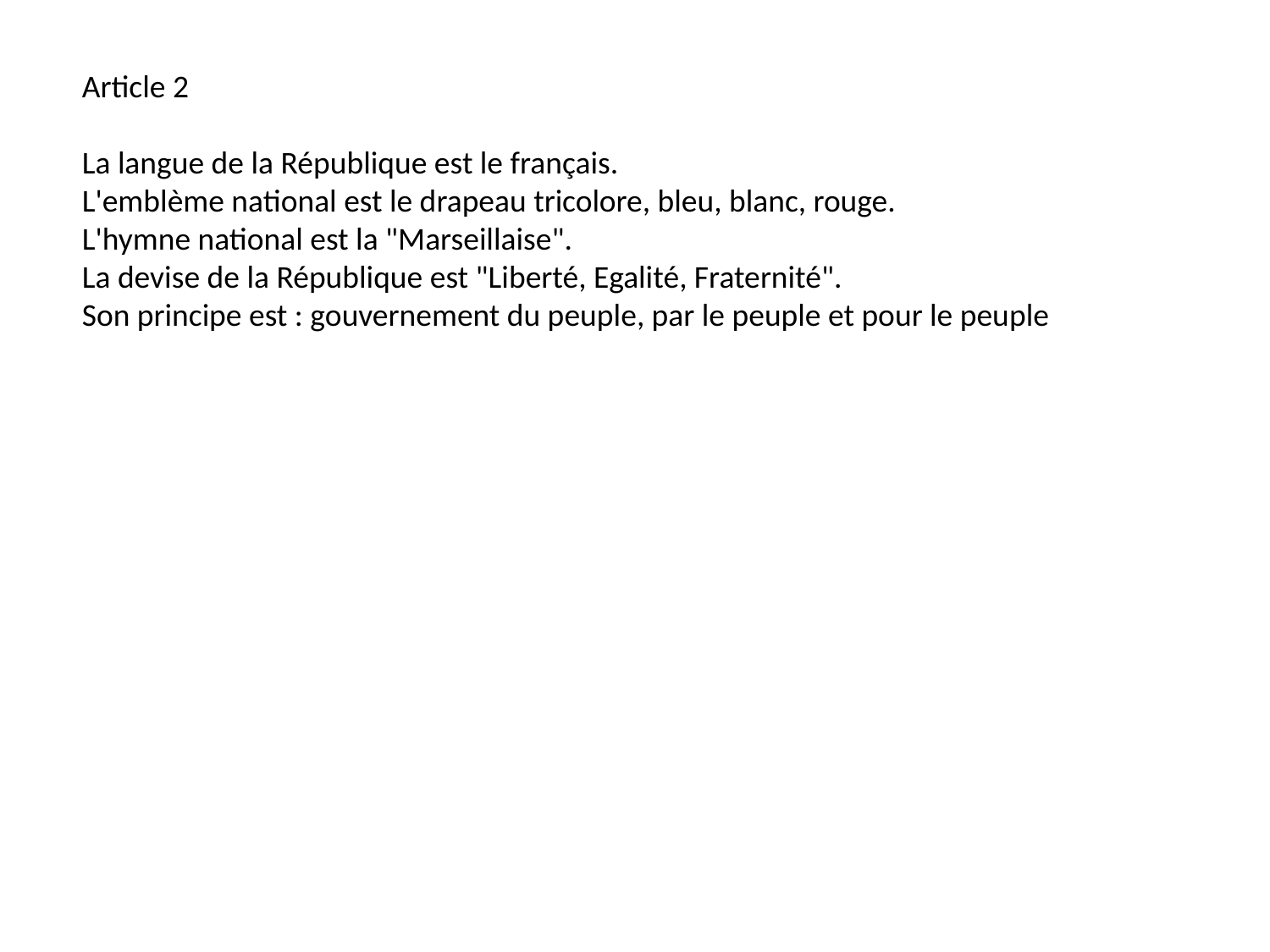

Article 2
La langue de la République est le français.
L'emblème national est le drapeau tricolore, bleu, blanc, rouge.
L'hymne national est la "Marseillaise".
La devise de la République est "Liberté, Egalité, Fraternité".
Son principe est : gouvernement du peuple, par le peuple et pour le peuple